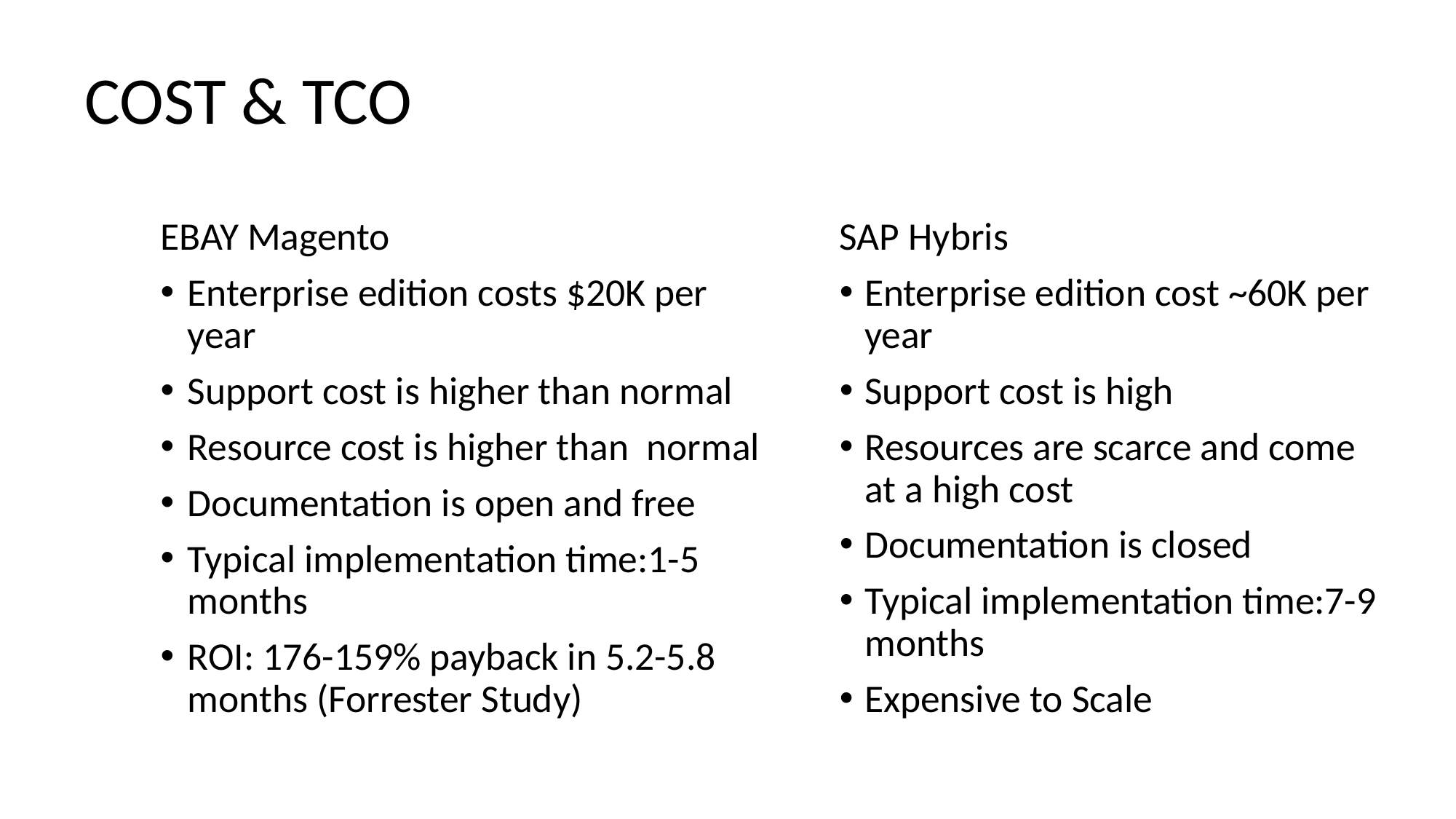

# COST & TCO
EBAY Magento
Enterprise edition costs $20K per year
Support cost is higher than normal
Resource cost is higher than  normal
Documentation is open and free
Typical implementation time:1-5 months
ROI: 176-159% payback in 5.2-5.8 months (Forrester Study)

SAP Hybris
Enterprise edition cost ~60K per year
Support cost is high
Resources are scarce and come at a high cost
Documentation is closed
Typical implementation time:7-9 months
Expensive to Scale